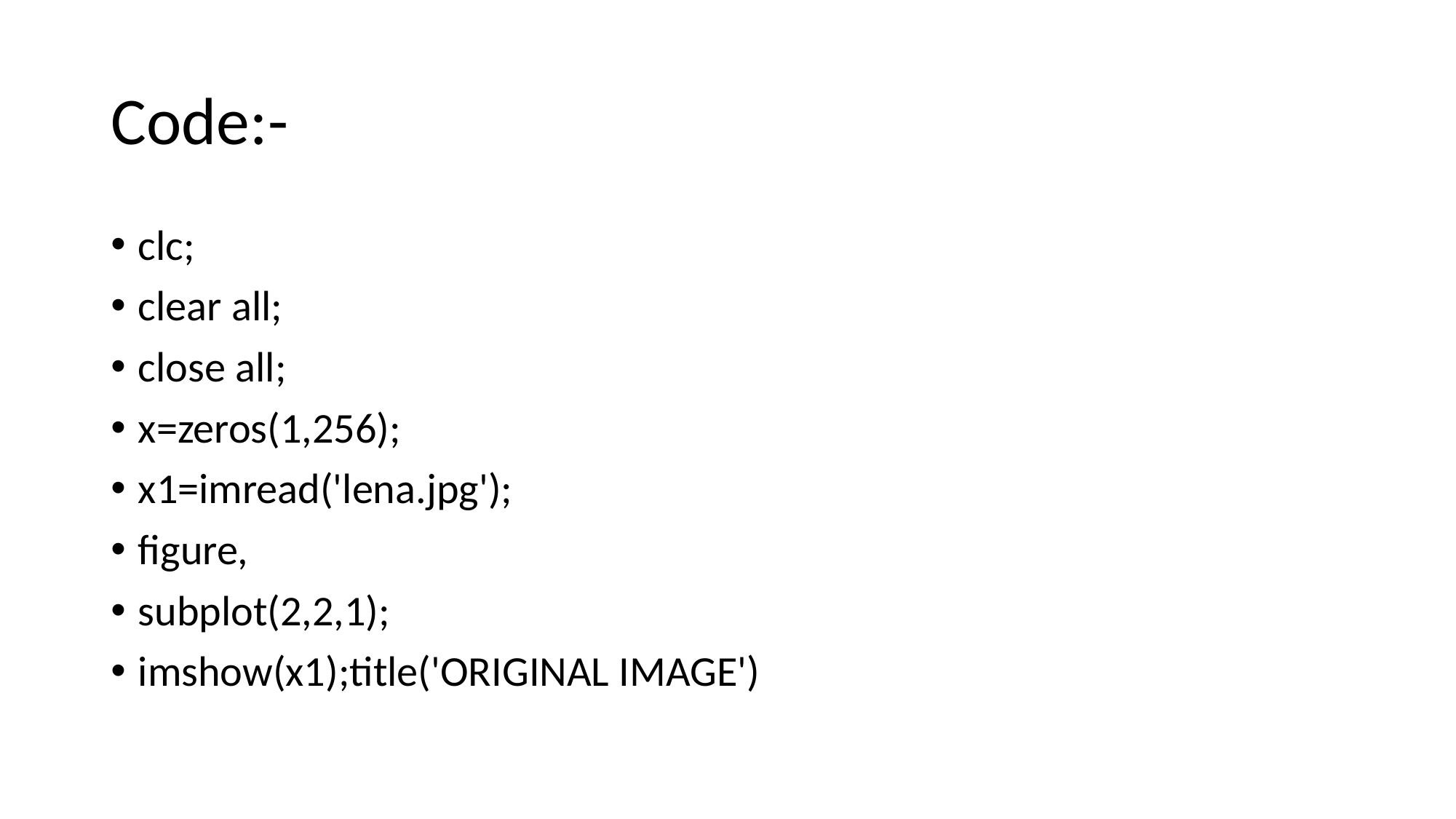

# Code:-
clc;
clear all;
close all;
x=zeros(1,256);
x1=imread('lena.jpg');
figure,
subplot(2,2,1);
imshow(x1);title('ORIGINAL IMAGE')